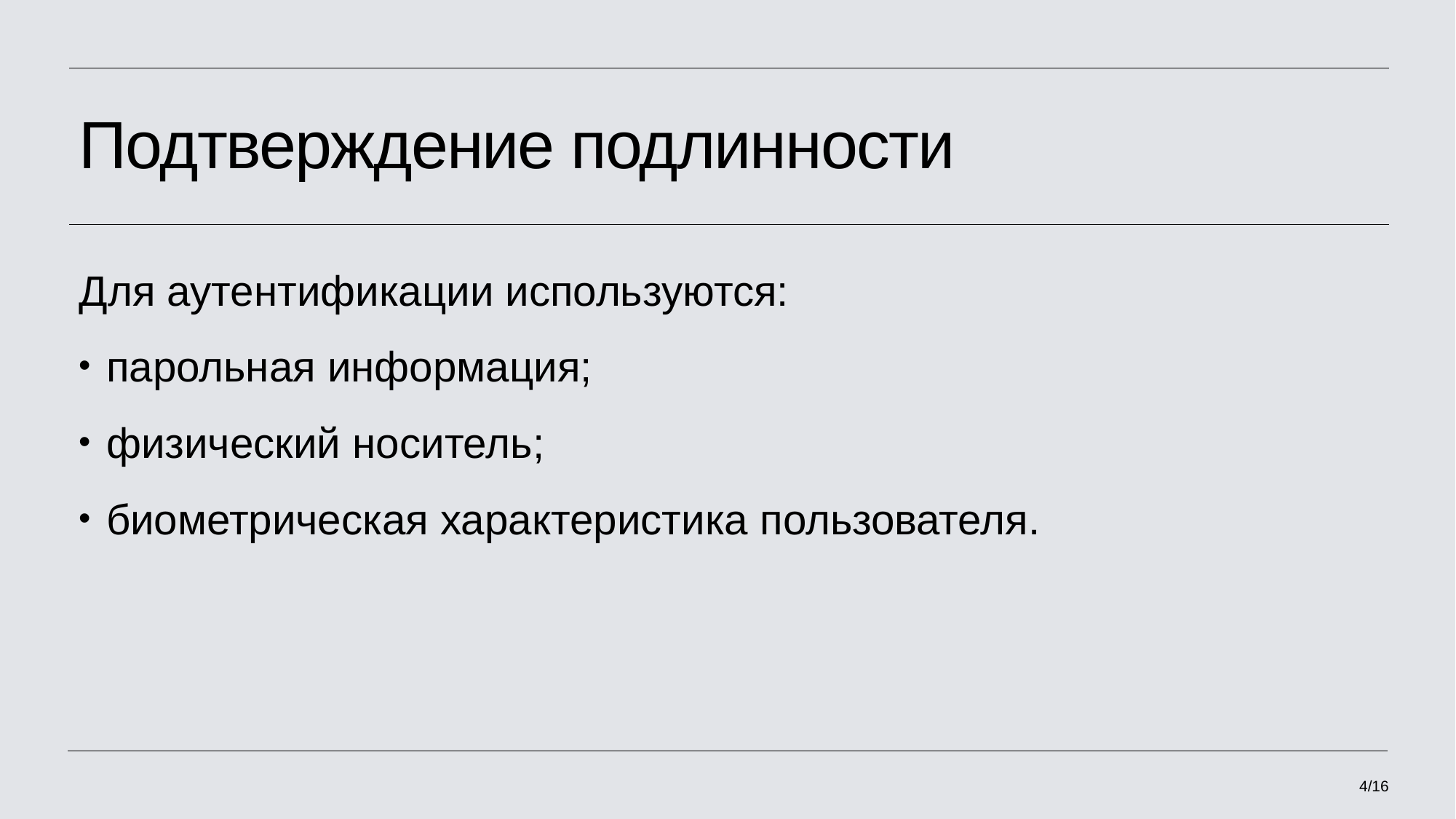

# Подтверждение подлинности
Для аутентификации используются:
парольная информация;
физический носитель;
биометрическая характеристика пользователя.
4/16